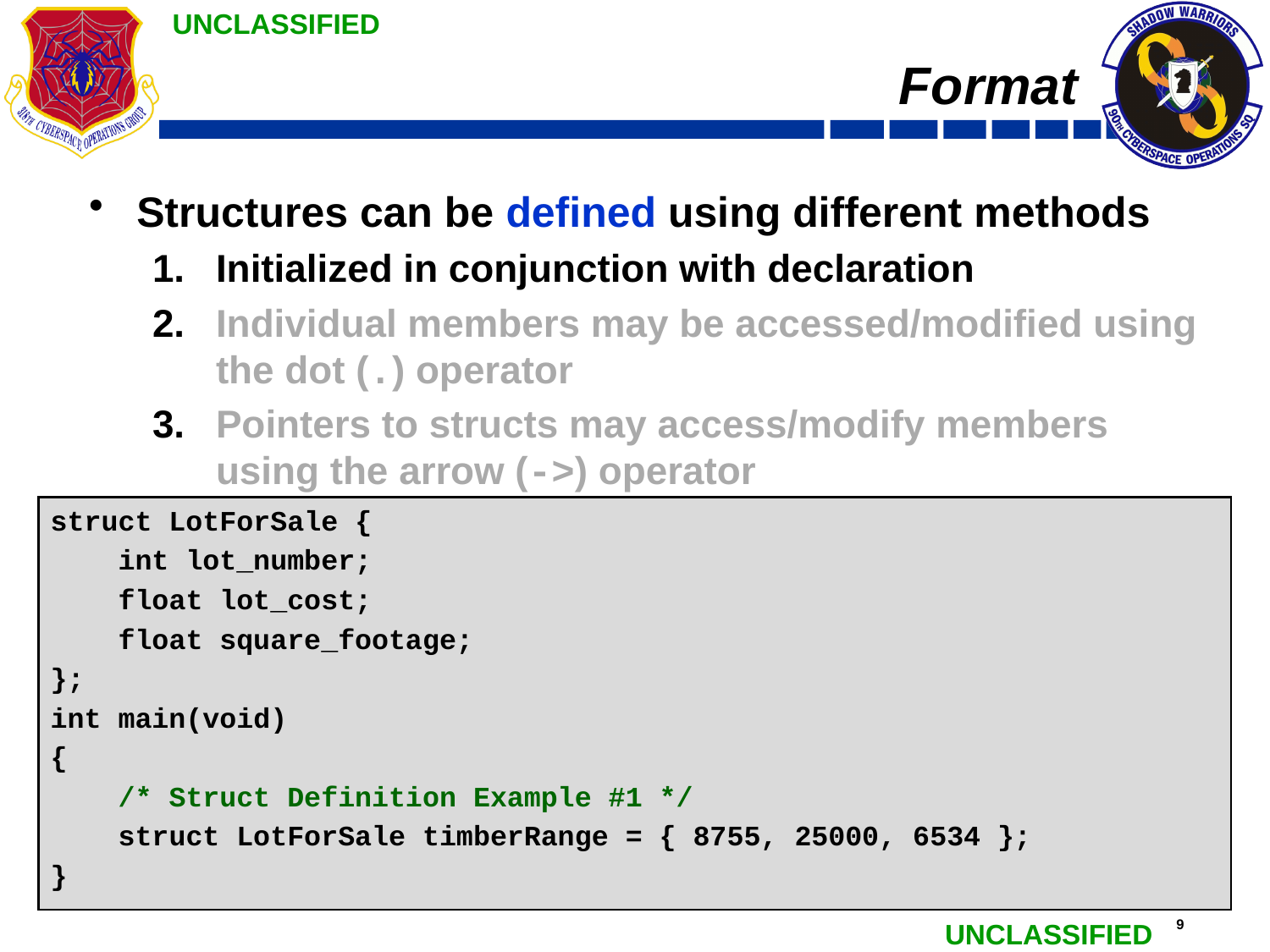

# Format
Structures can be defined using different methods
Initialized in conjunction with declaration
Individual members may be accessed/modified using the dot (.) operator
Pointers to structs may access/modify members using the arrow (->) operator
struct LotForSale {
    int lot_number;
    float lot_cost;
    float square_footage;
};
int main(void)
{
    /* Struct Definition Example #1 */
    struct LotForSale timberRange = { 8755, 25000, 6534 };
}